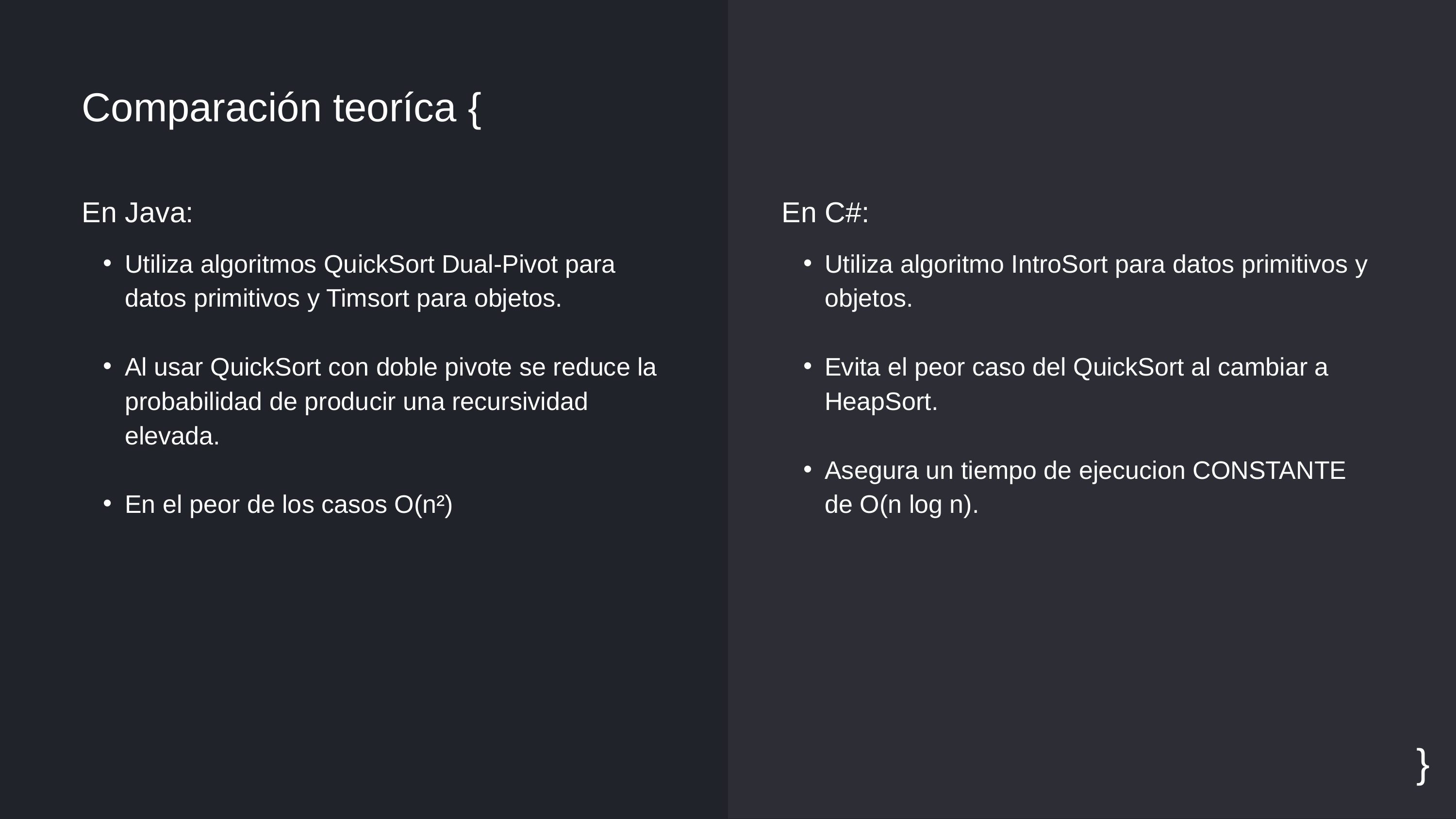

Comparación teoríca {
En Java:
En C#:
Utiliza algoritmos QuickSort Dual-Pivot para datos primitivos y Timsort para objetos.

Al usar QuickSort con doble pivote se reduce la probabilidad de producir una recursividad elevada.

En el peor de los casos O(n²)

Utiliza algoritmo IntroSort para datos primitivos y objetos.

Evita el peor caso del QuickSort al cambiar a HeapSort.

Asegura un tiempo de ejecucion CONSTANTE de O(n log n).

}
}